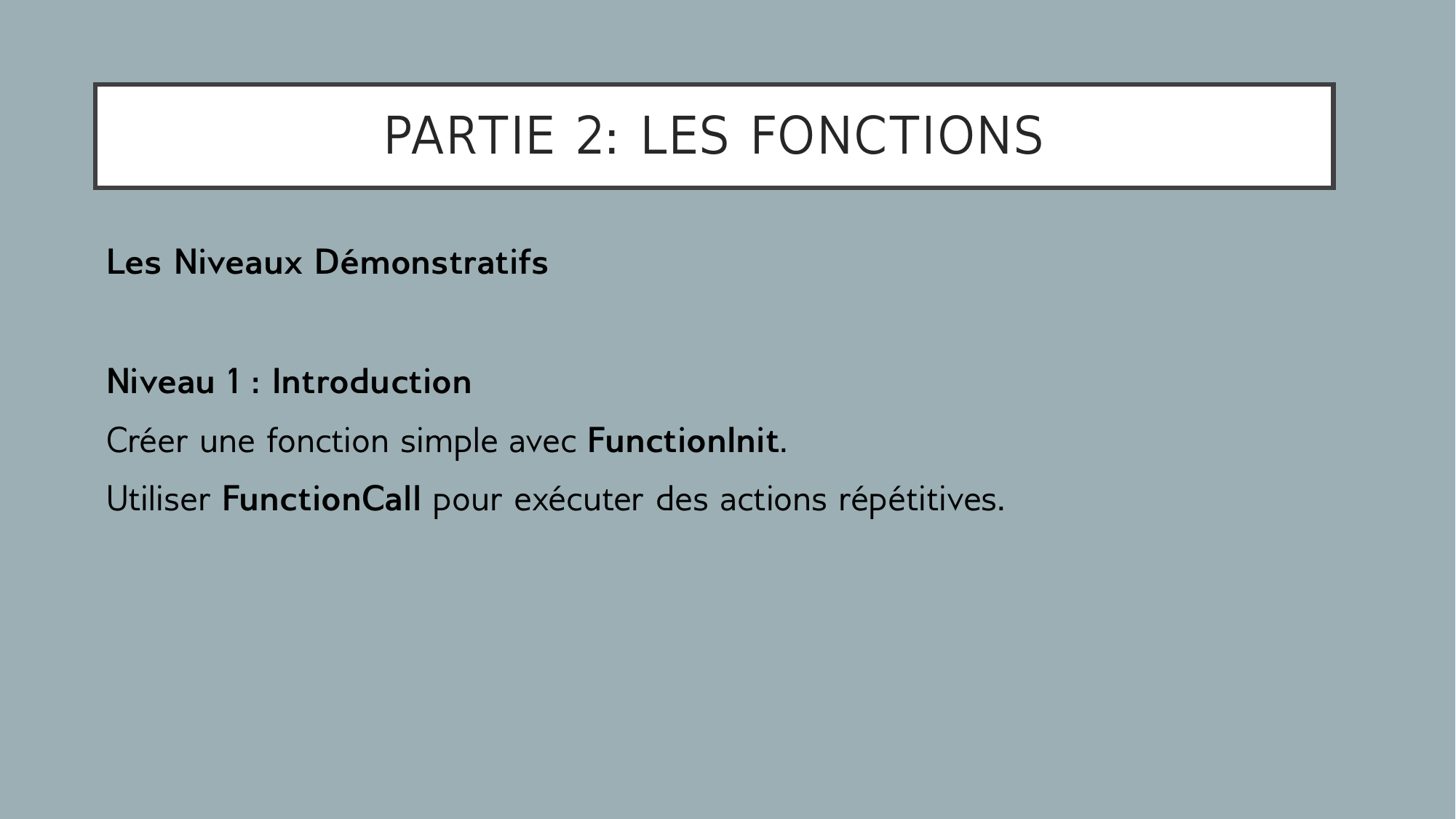

# Partie 2: les fonctions
Les Niveaux Démonstratifs
Niveau 1 : Introduction
Créer une fonction simple avec FunctionInit.
Utiliser FunctionCall pour exécuter des actions répétitives.